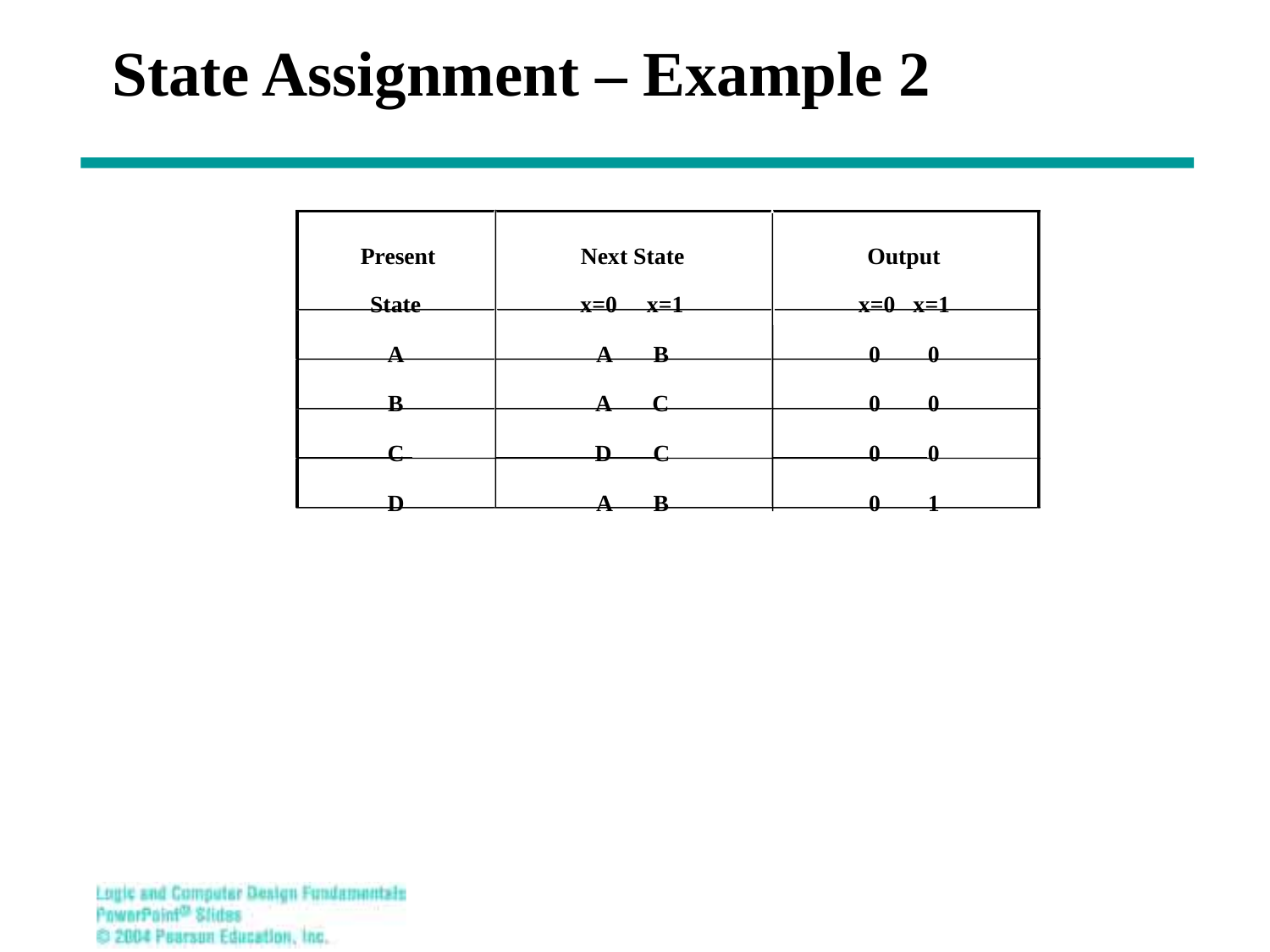

# State Assignment – Example 2

Present
Next State

Output

State

x=0     x=1

x=0   x=1

A

A       B

0        0

B

A       C

0        0

C

D       C

0        0

D

A       B

0        1